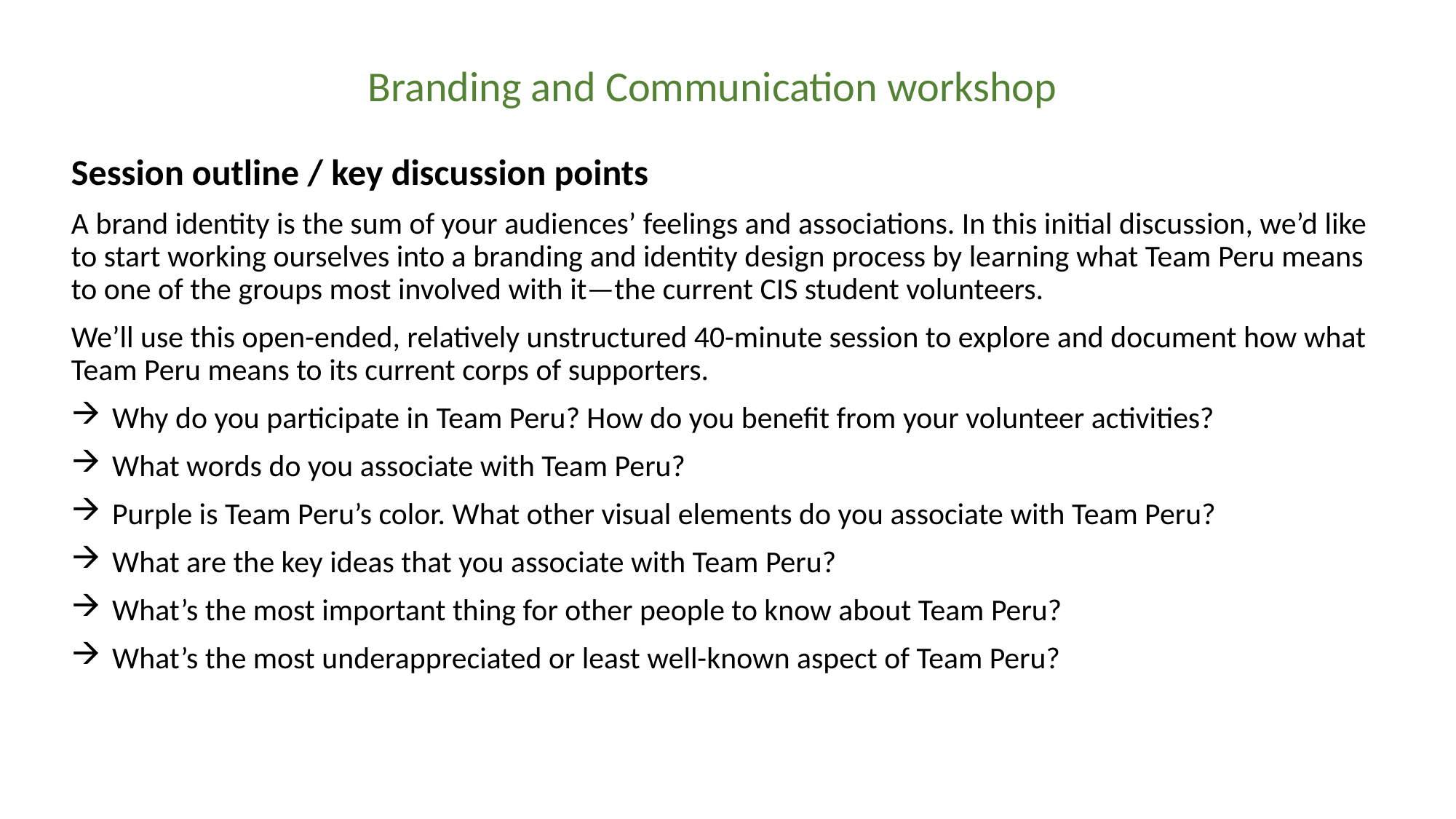

# Branding and Communication workshop
Session outline / key discussion points
A brand identity is the sum of your audiences’ feelings and associations. In this initial discussion, we’d like to start working ourselves into a branding and identity design process by learning what Team Peru means to one of the groups most involved with it—the current CIS student volunteers.
We’ll use this open-ended, relatively unstructured 40-minute session to explore and document how what Team Peru means to its current corps of supporters.
Why do you participate in Team Peru? How do you benefit from your volunteer activities?
What words do you associate with Team Peru?
Purple is Team Peru’s color. What other visual elements do you associate with Team Peru?
What are the key ideas that you associate with Team Peru?
What’s the most important thing for other people to know about Team Peru?
What’s the most underappreciated or least well-known aspect of Team Peru?